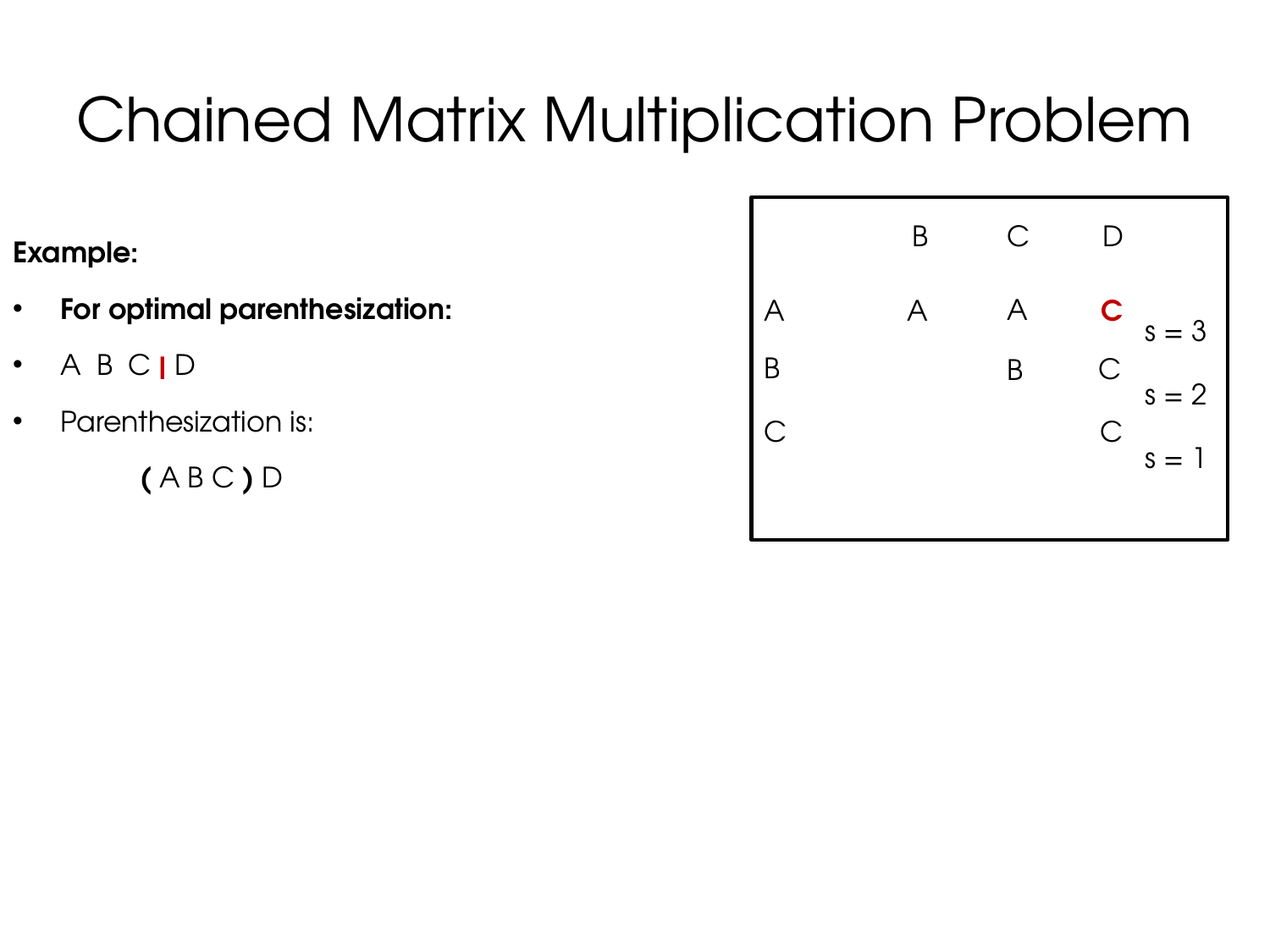

# Chained Matrix Multiplication Problem

C
D
A
A
B
C
B
B
C
A
C
C
s = 2
s = 1
s = 3
Example:
For optimal parenthesization:
A  B  C | D
Parenthesization is:
	( A B C ) D